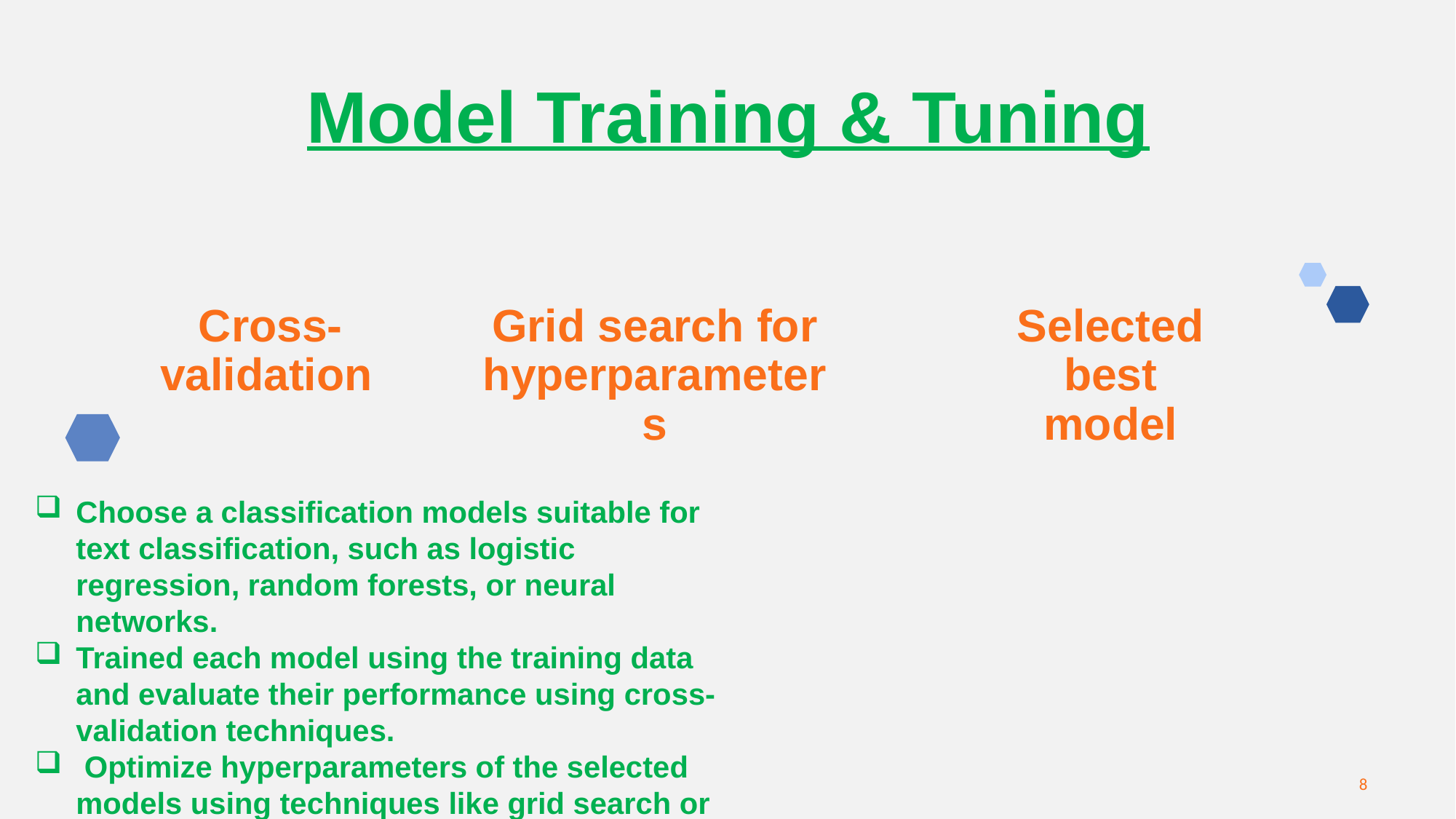

# Model Training & Tuning
 Cross-validation

Grid search for hyperparameters
Selected best model

Choose a classification models suitable for text classification, such as logistic regression, random forests, or neural networks.
Trained each model using the training data and evaluate their performance using cross-validation techniques.
 Optimize hyperparameters of the selected models using techniques like grid search or random search.